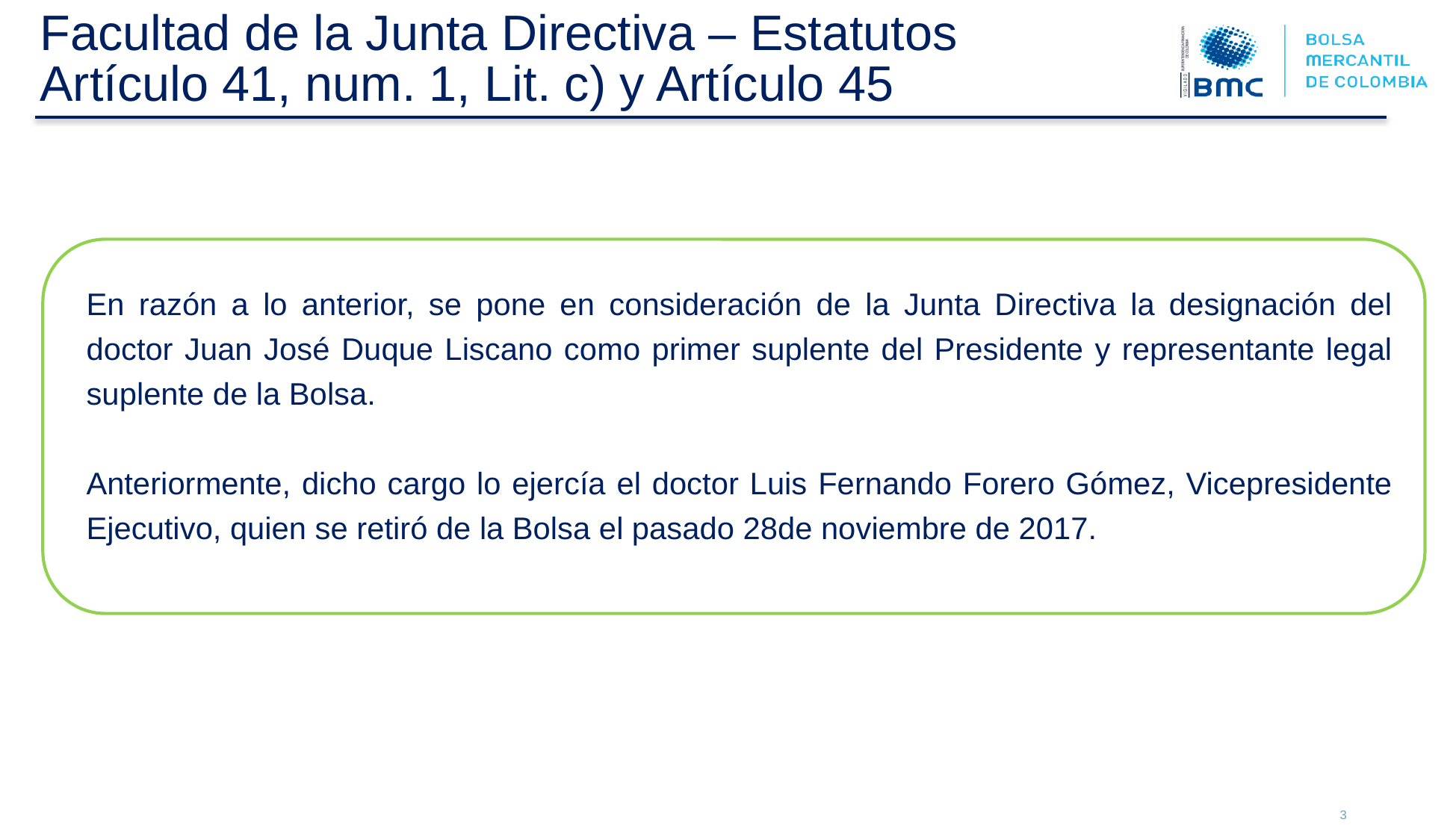

Facultad de la Junta Directiva – Estatutos
Artículo 41, num. 1, Lit. c) y Artículo 45

	En razón a lo anterior, se pone en consideración de la Junta Directiva la designación del doctor Juan José Duque Liscano como primer suplente del Presidente y representante legal suplente de la Bolsa.

	Anteriormente, dicho cargo lo ejercía el doctor Luis Fernando Forero Gómez, Vicepresidente Ejecutivo, quien se retiró de la Bolsa el pasado 28de noviembre de 2017.